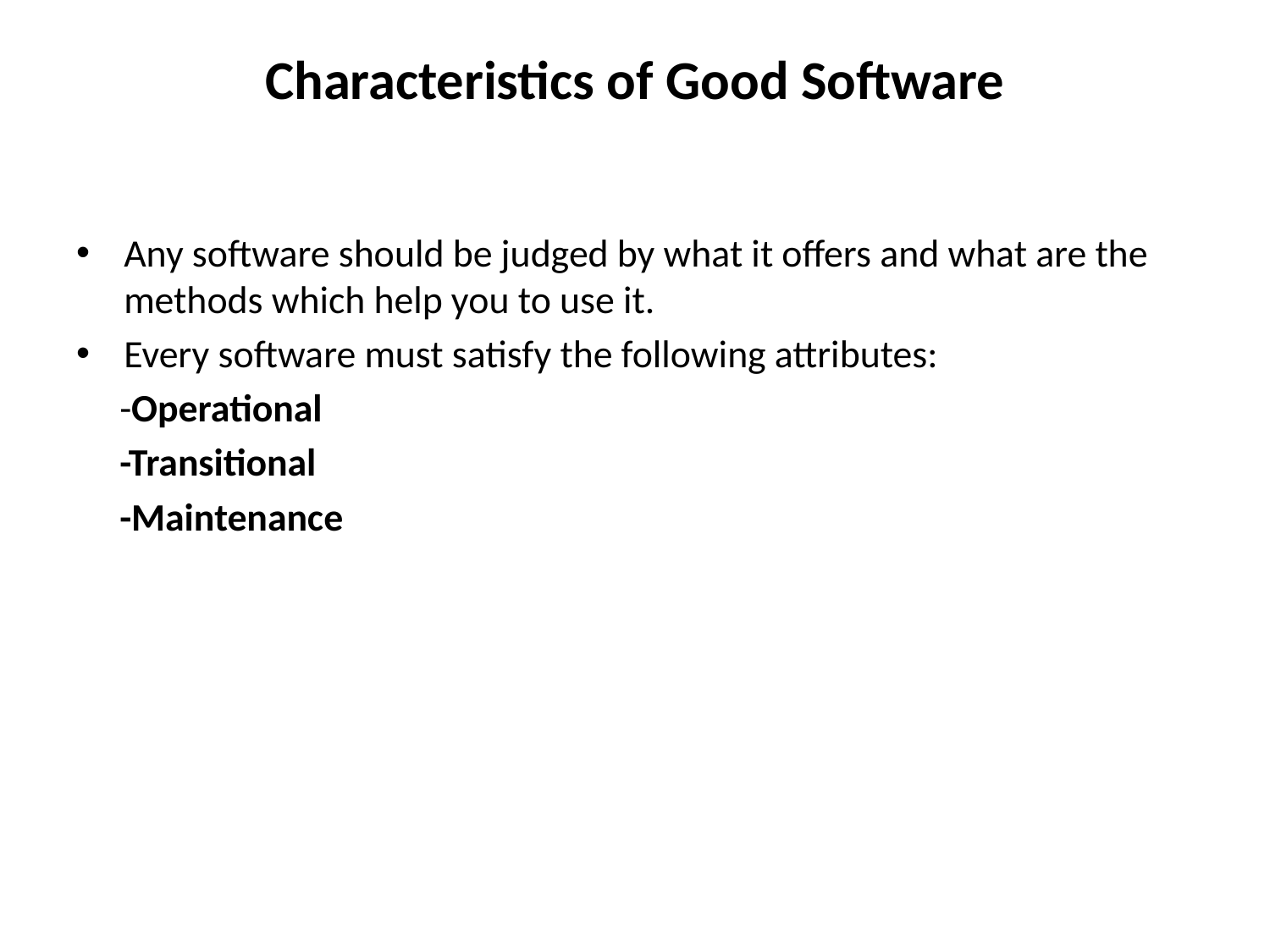

# Characteristics of Good Software
Any software should be judged by what it offers and what are the methods which help you to use it.
Every software must satisfy the following attributes:
     -Operational
     -Transitional
     -Maintenance